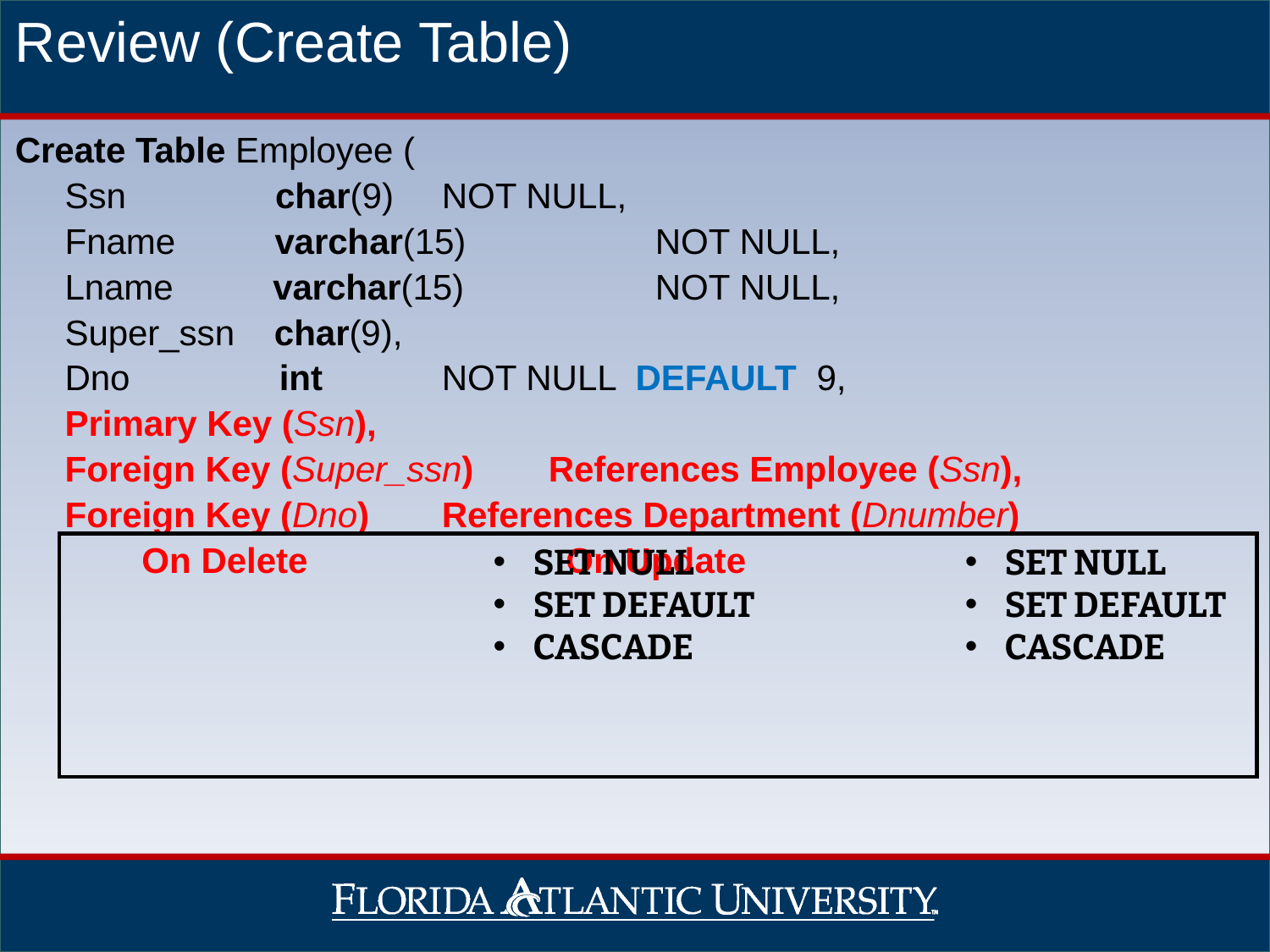

Review (Create Table)
Create Table Employee (
     Ssn               char(9)		NOT NULL,
     Fname          varchar(15)		NOT NULL,
     Lname          varchar(15)		NOT NULL,
     Super_ssn    char(9),
     Dno               int  			NOT NULL  DEFAULT  9,
     Primary Key (Ssn),
     Foreign Key (Super_ssn)	References Employee (Ssn),
     Foreign Key (Dno) 	References Department (Dnumber)
		  On Delete                          On Update

SET NULL
SET DEFAULT
CASCADE
SET NULL
SET DEFAULT
CASCADE